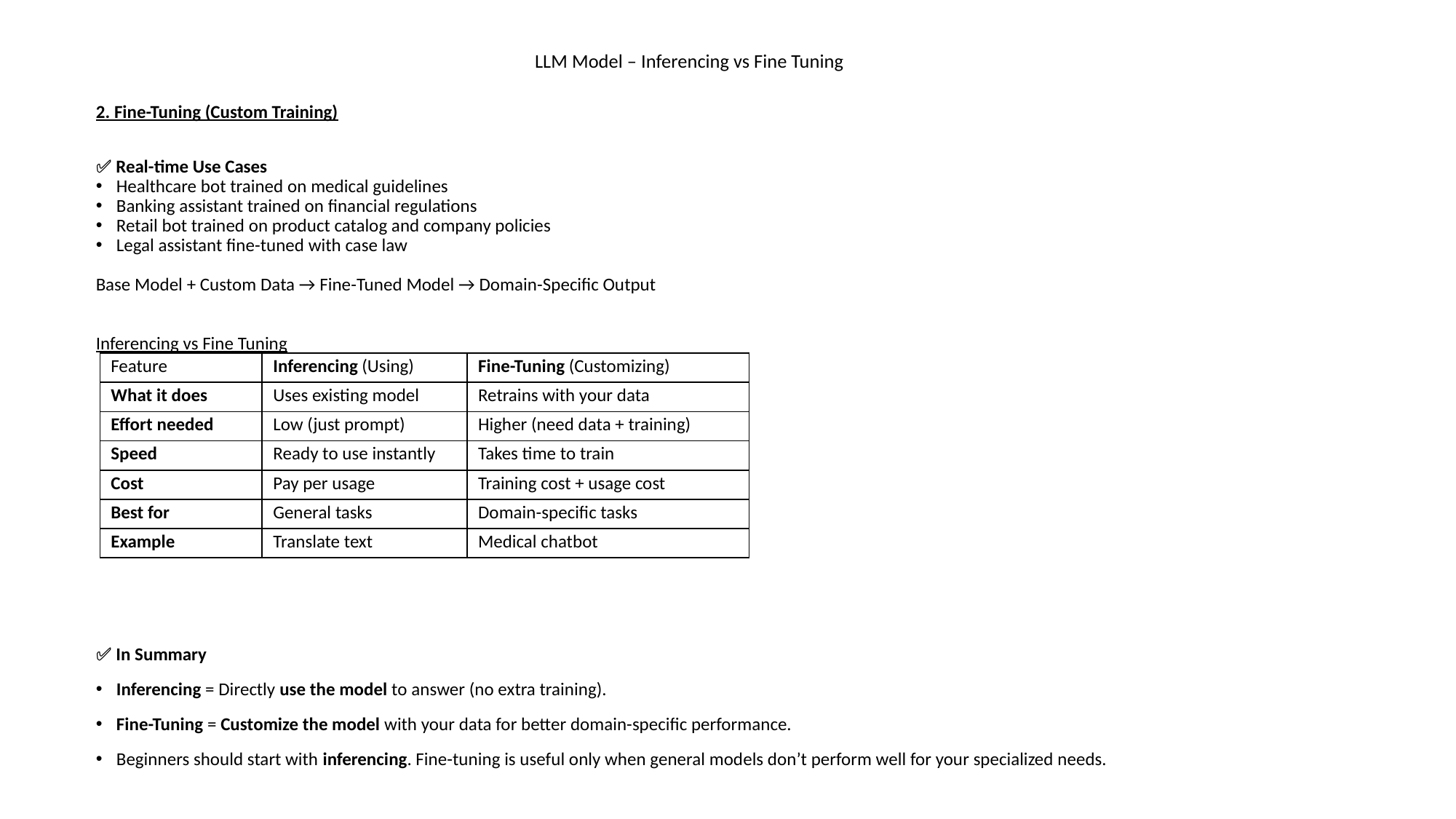

# LLM Model – Inferencing vs Fine Tuning

2. Fine-Tuning (Custom Training)

✅ Real-time Use Cases
Healthcare bot trained on medical guidelines
Banking assistant trained on financial regulations
Retail bot trained on product catalog and company policies
Legal assistant fine-tuned with case law

Base Model + Custom Data → Fine-Tuned Model → Domain-Specific Output

Inferencing vs Fine Tuning

✅ In Summary
Inferencing = Directly use the model to answer (no extra training).
Fine-Tuning = Customize the model with your data for better domain-specific performance.
Beginners should start with inferencing. Fine-tuning is useful only when general models don’t perform well for your specialized needs.

| Feature | Inferencing (Using) | Fine-Tuning (Customizing) |
| --- | --- | --- |
| What it does | Uses existing model | Retrains with your data |
| Effort needed | Low (just prompt) | Higher (need data + training) |
| Speed | Ready to use instantly | Takes time to train |
| Cost | Pay per usage | Training cost + usage cost |
| Best for | General tasks | Domain-specific tasks |
| Example | Translate text | Medical chatbot |